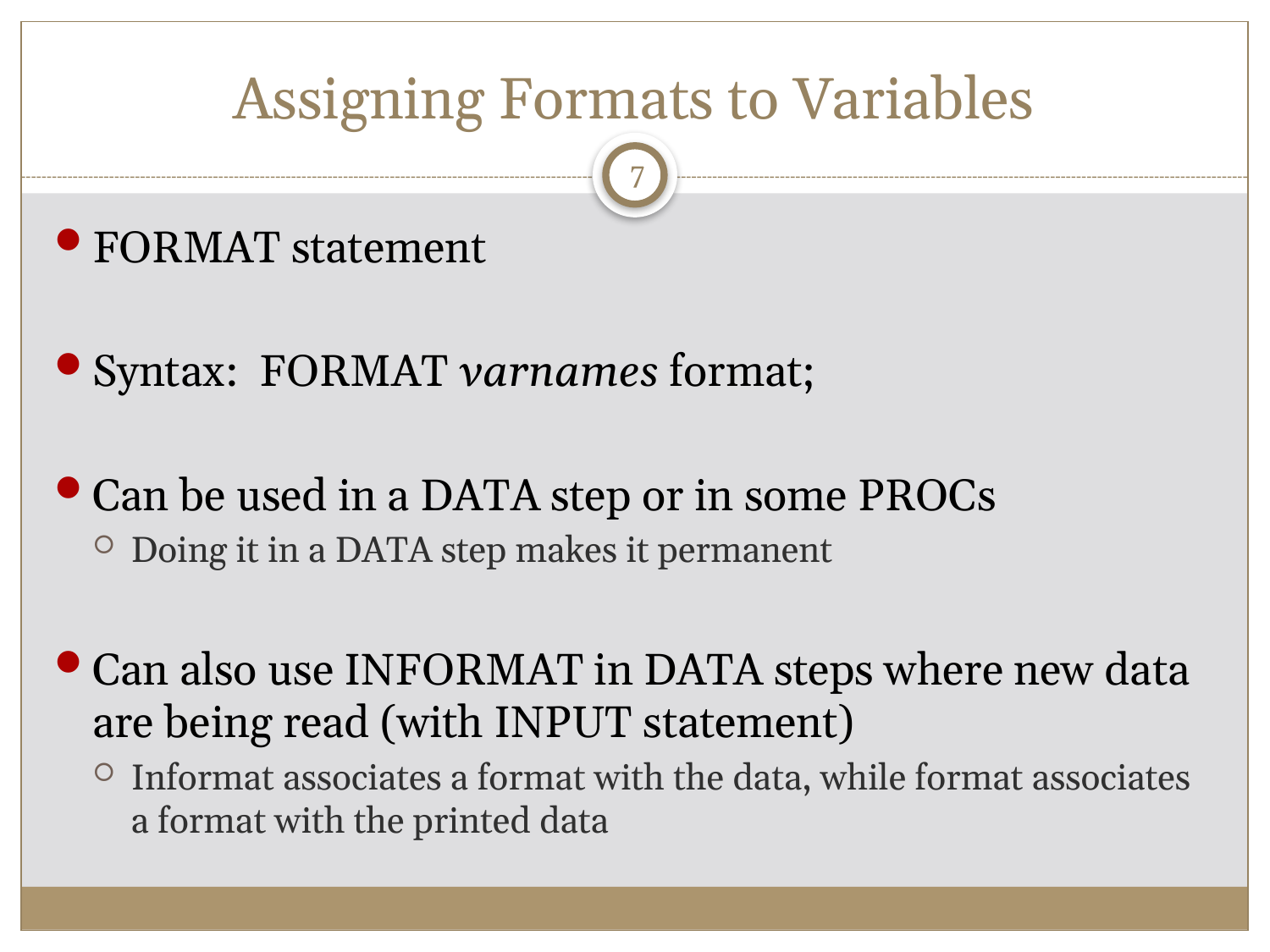

# Assigning Formats to Variables
7
FORMAT statement

Syntax:  FORMAT varnames format;

Can be used in a DATA step or in some PROCs
Doing it in a DATA step makes it permanent

Can also use INFORMAT in DATA steps where new data are being read (with INPUT statement)
Informat associates a format with the data, while format associates a format with the printed data